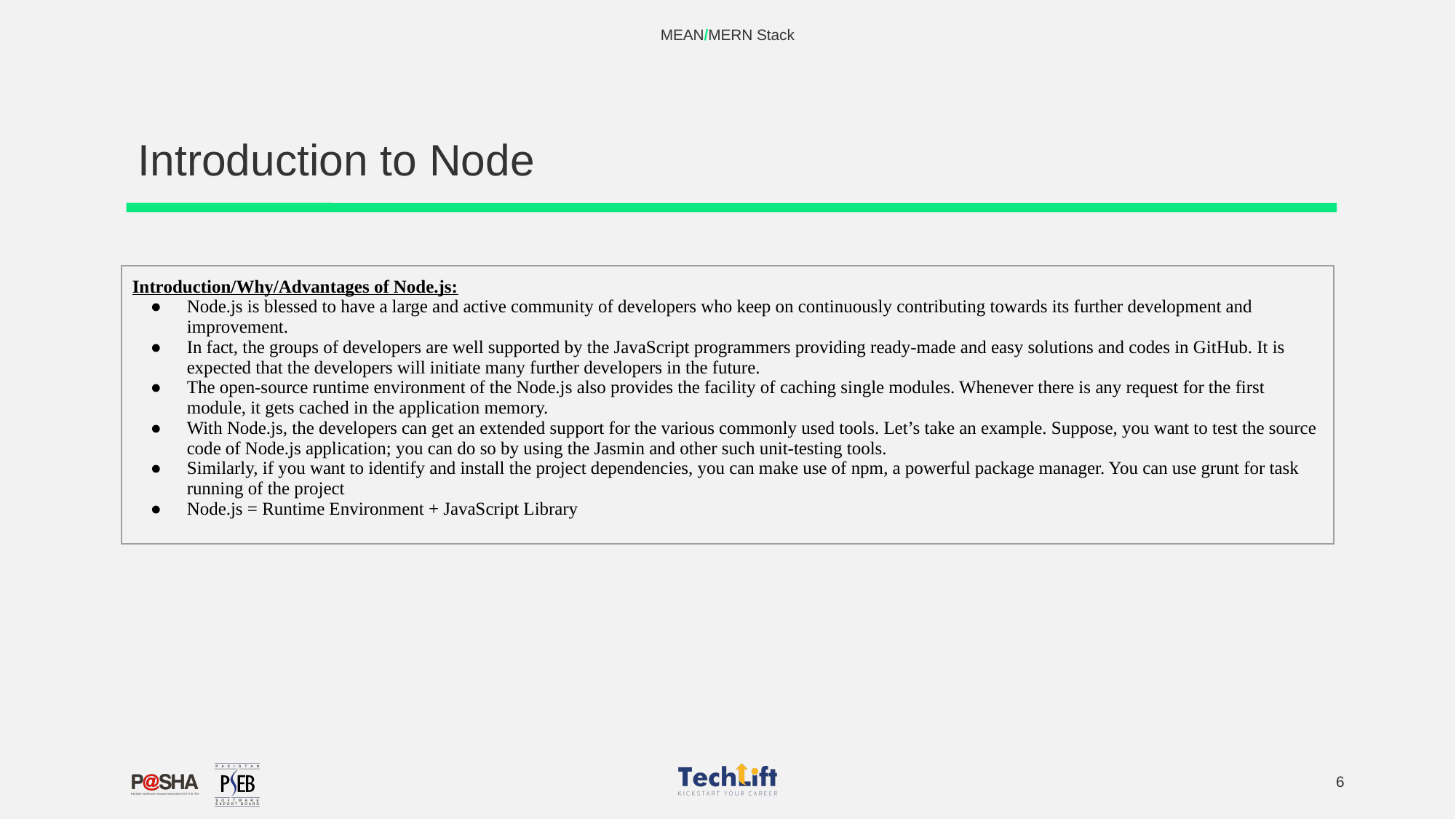

MEAN/MERN Stack
# Introduction to Node
| Introduction/Why/Advantages of Node.js: Node.js is blessed to have a large and active community of developers who keep on continuously contributing towards its further development and improvement. In fact, the groups of developers are well supported by the JavaScript programmers providing ready-made and easy solutions and codes in GitHub. It is expected that the developers will initiate many further developers in the future. The open-source runtime environment of the Node.js also provides the facility of caching single modules. Whenever there is any request for the first module, it gets cached in the application memory. With Node.js, the developers can get an extended support for the various commonly used tools. Let’s take an example. Suppose, you want to test the source code of Node.js application; you can do so by using the Jasmin and other such unit-testing tools. Similarly, if you want to identify and install the project dependencies, you can make use of npm, a powerful package manager. You can use grunt for task running of the project Node.js = Runtime Environment + JavaScript Library |
| --- |
6